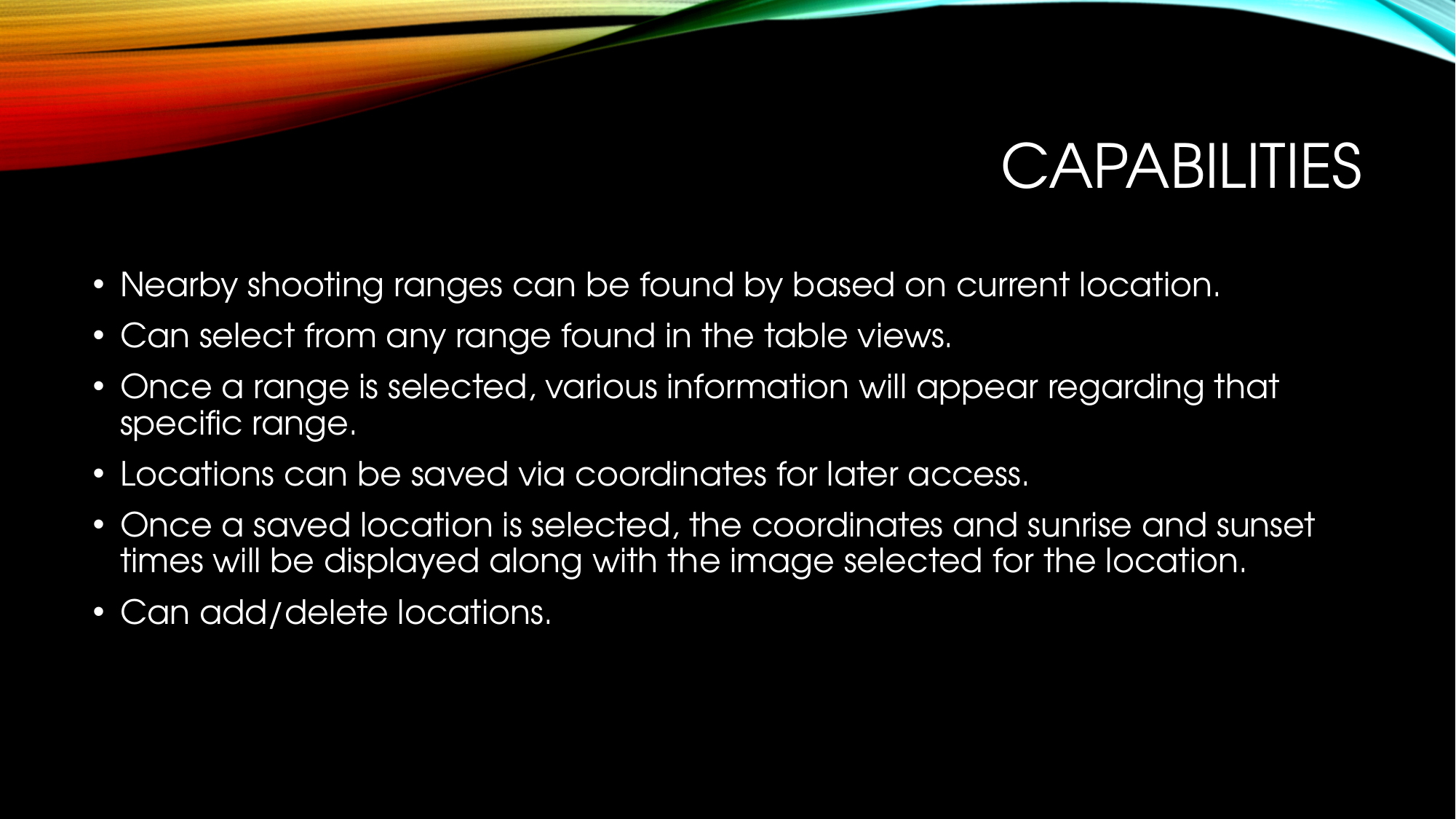

# Capabilities
Nearby shooting ranges can be found by based on current location.
Can select from any range found in the table views.
Once a range is selected, various information will appear regarding that specific range.
Locations can be saved via coordinates for later access.
Once a saved location is selected, the coordinates and sunrise and sunset times will be displayed along with the image selected for the location.
Can add/delete locations.